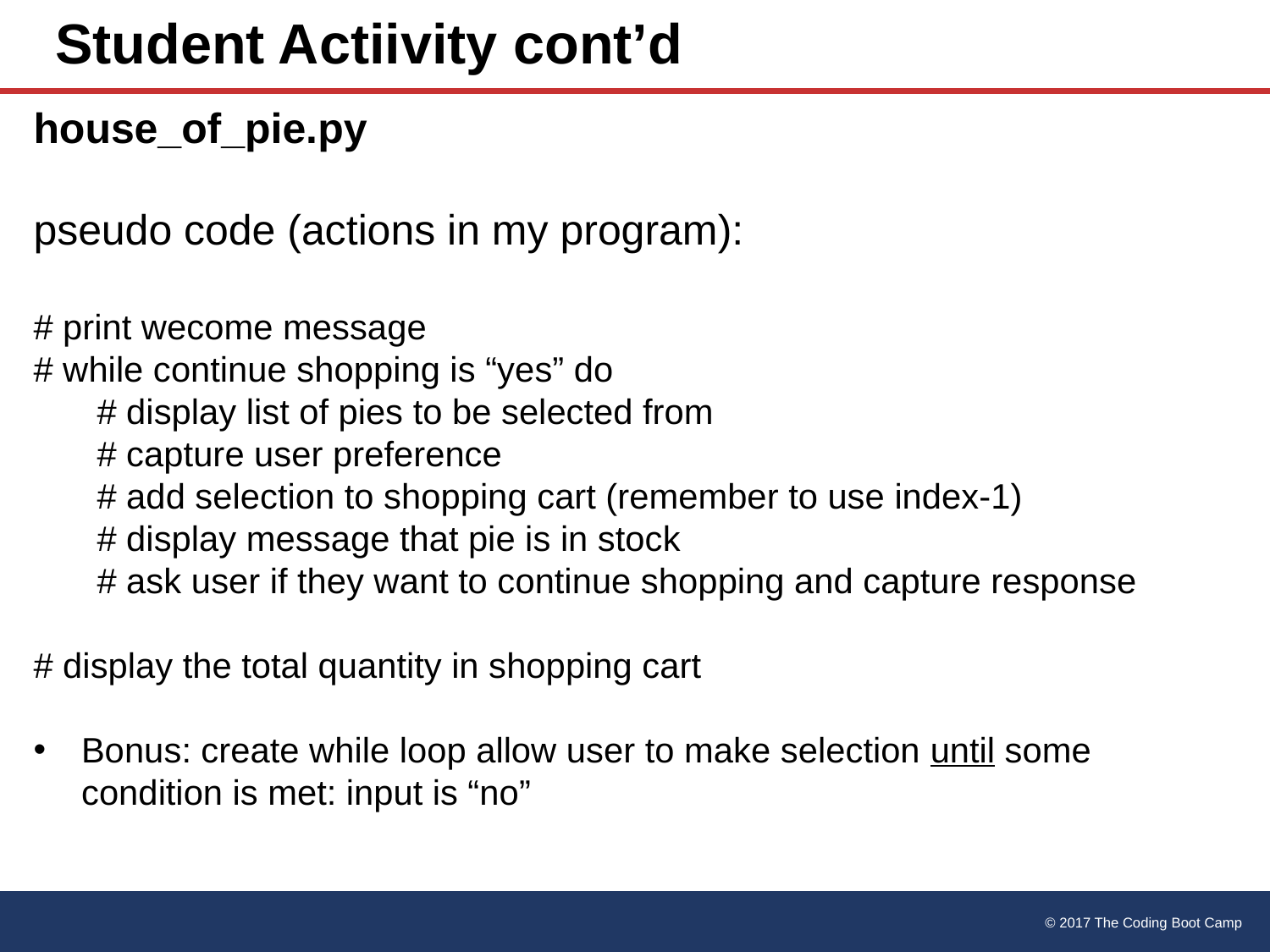

# Student Actiivity cont’d
house_of_pie.py

pseudo code (actions in my program):

# print wecome message
# while continue shopping is “yes” do
# display list of pies to be selected from
# capture user preference
# add selection to shopping cart (remember to use index-1)
# display message that pie is in stock
# ask user if they want to continue shopping and capture response

# display the total quantity in shopping cart

Bonus: create while loop allow user to make selection until some condition is met: input is “no”